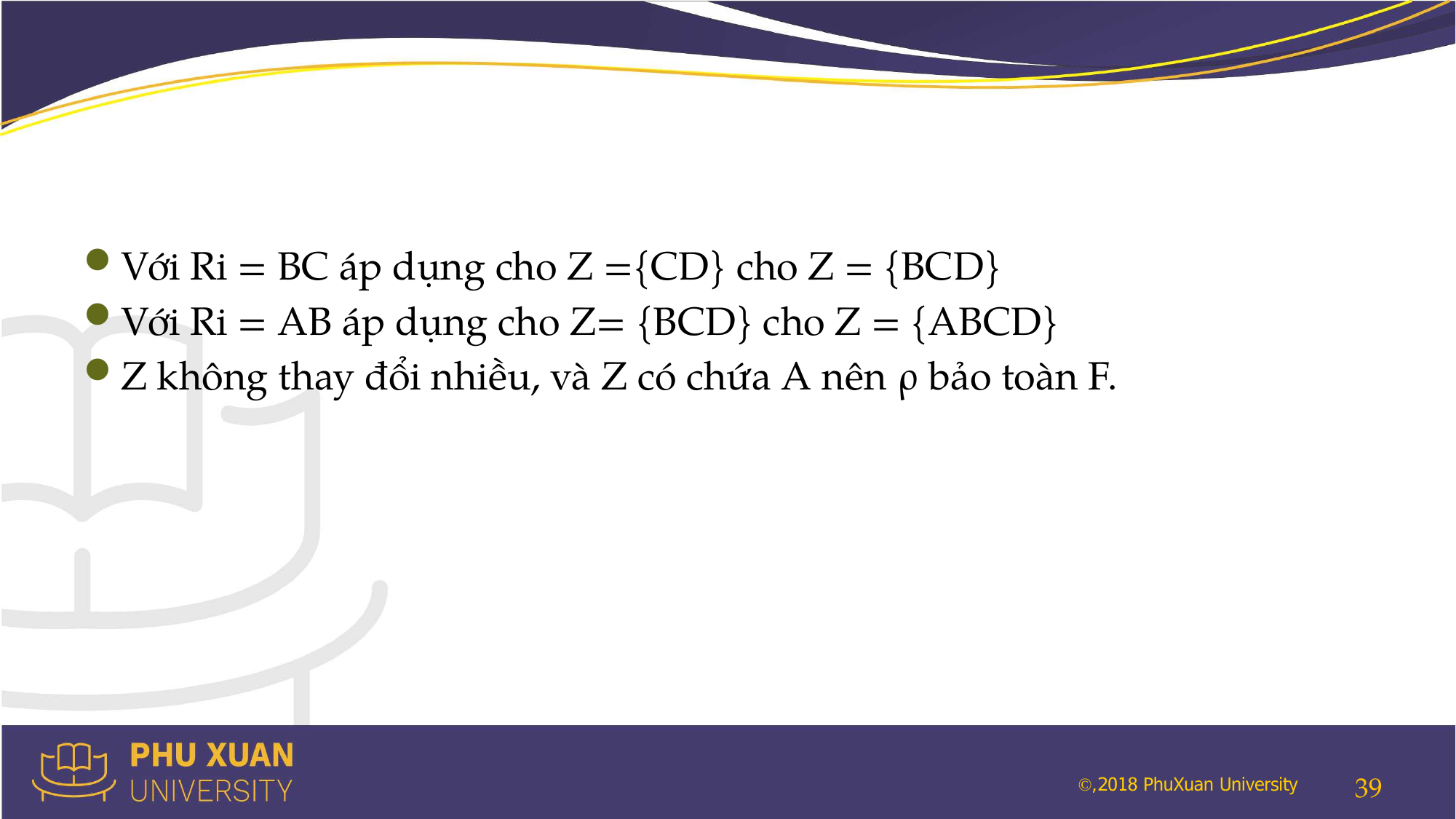

#
Với Ri = BC áp dụng cho Z ={CD} cho Z = {BCD}
Với Ri = AB áp dụng cho Z= {BCD} cho Z = {ABCD}
Z không thay đổi nhiều, và Z có chứa A nên ρ bảo toàn F.
39